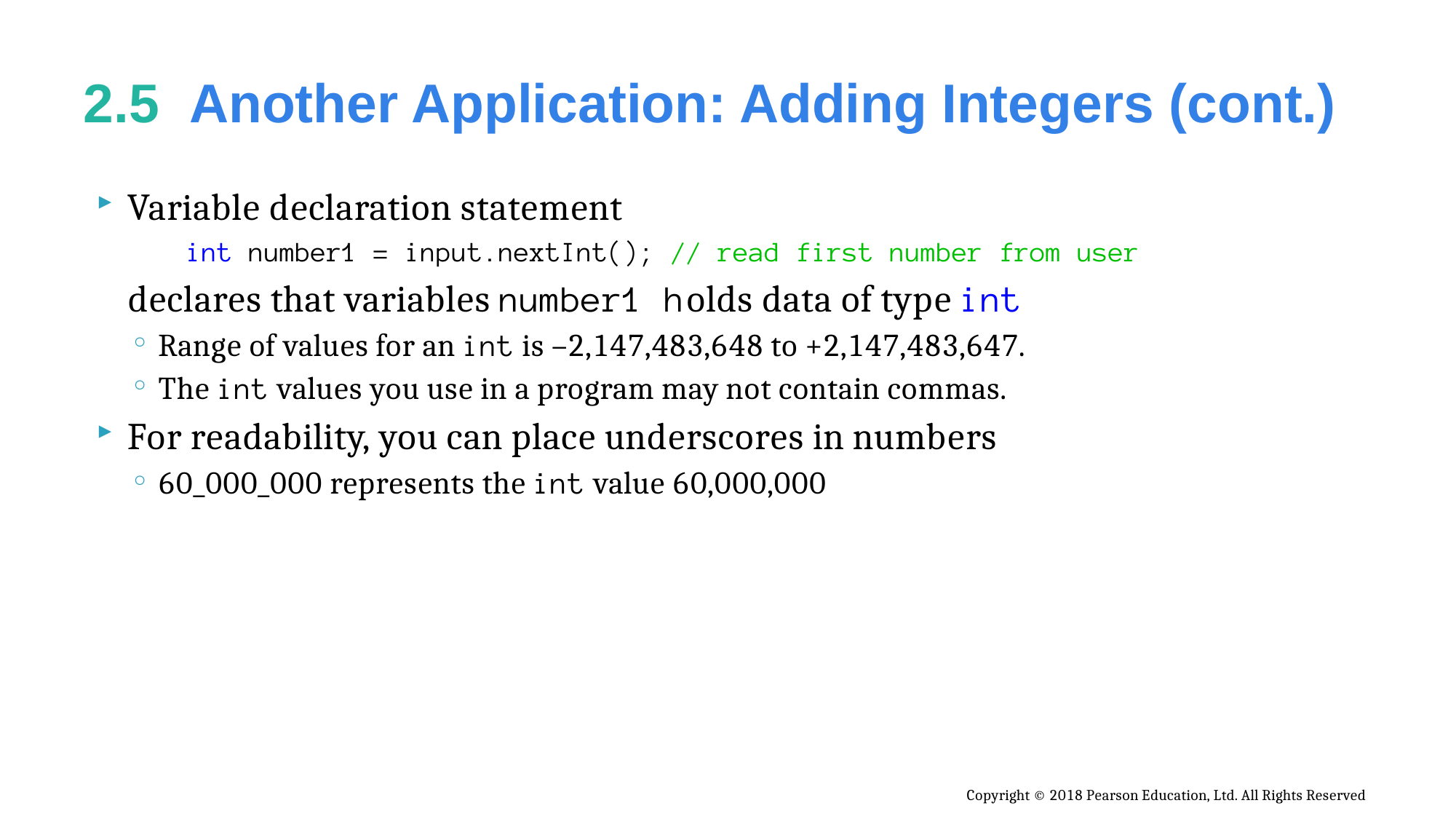

# 2.5  Another Application: Adding Integers (cont.)
Variable declaration statement
	int number1 = input.nextInt(); // read first number from user
	declares that variables number1 holds data of type int
Range of values for an int is –2,147,483,648 to +2,147,483,647.
The int values you use in a program may not contain commas.
For readability, you can place underscores in numbers
60_000_000 represents the int value 60,000,000

Copyright © 2018 Pearson Education, Ltd. All Rights Reserved